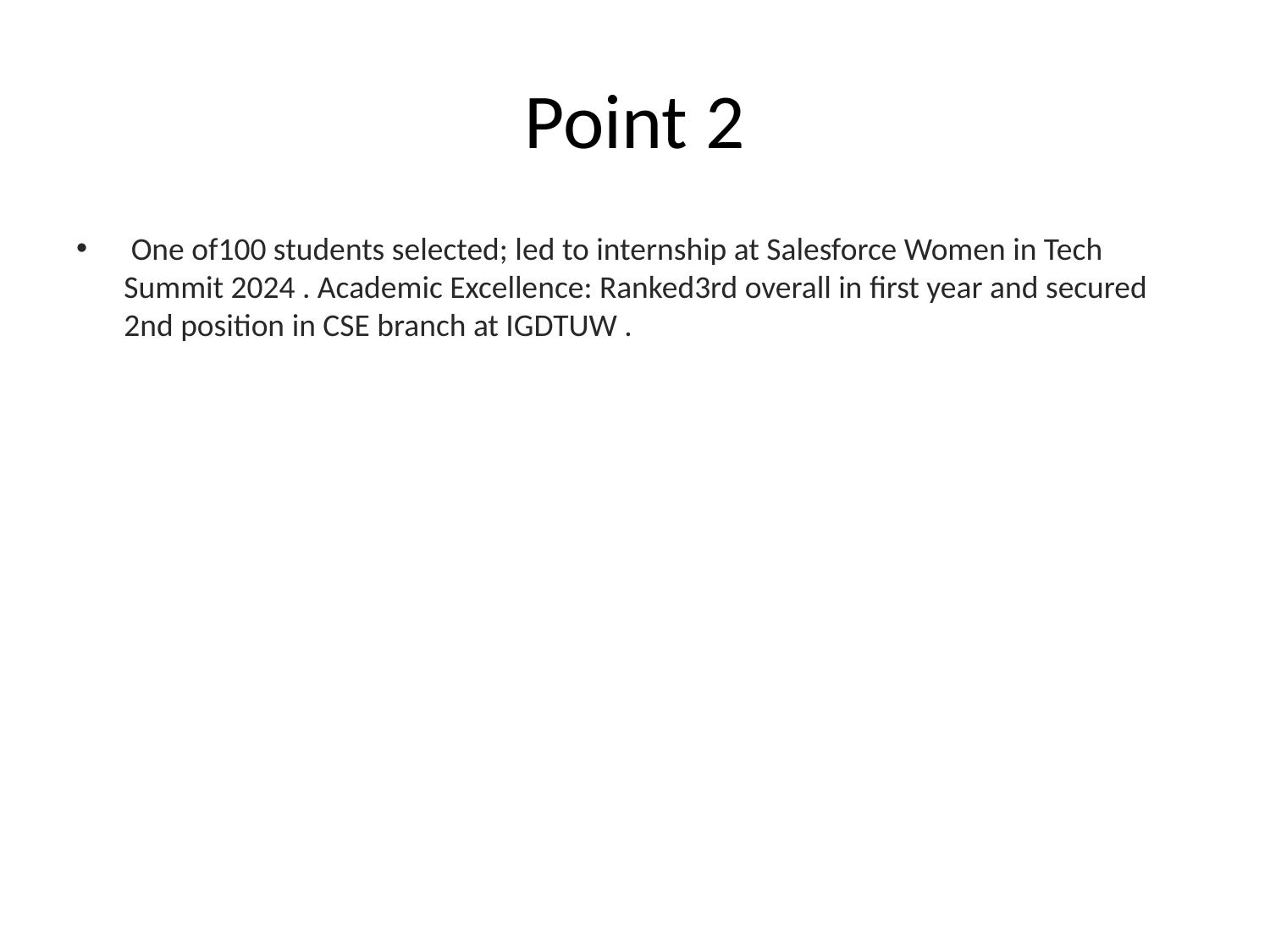

# Point 2
 One of100 students selected; led to internship at Salesforce Women in Tech Summit 2024 . Academic Excellence: Ranked3rd overall in first year and secured 2nd position in CSE branch at IGDTUW .